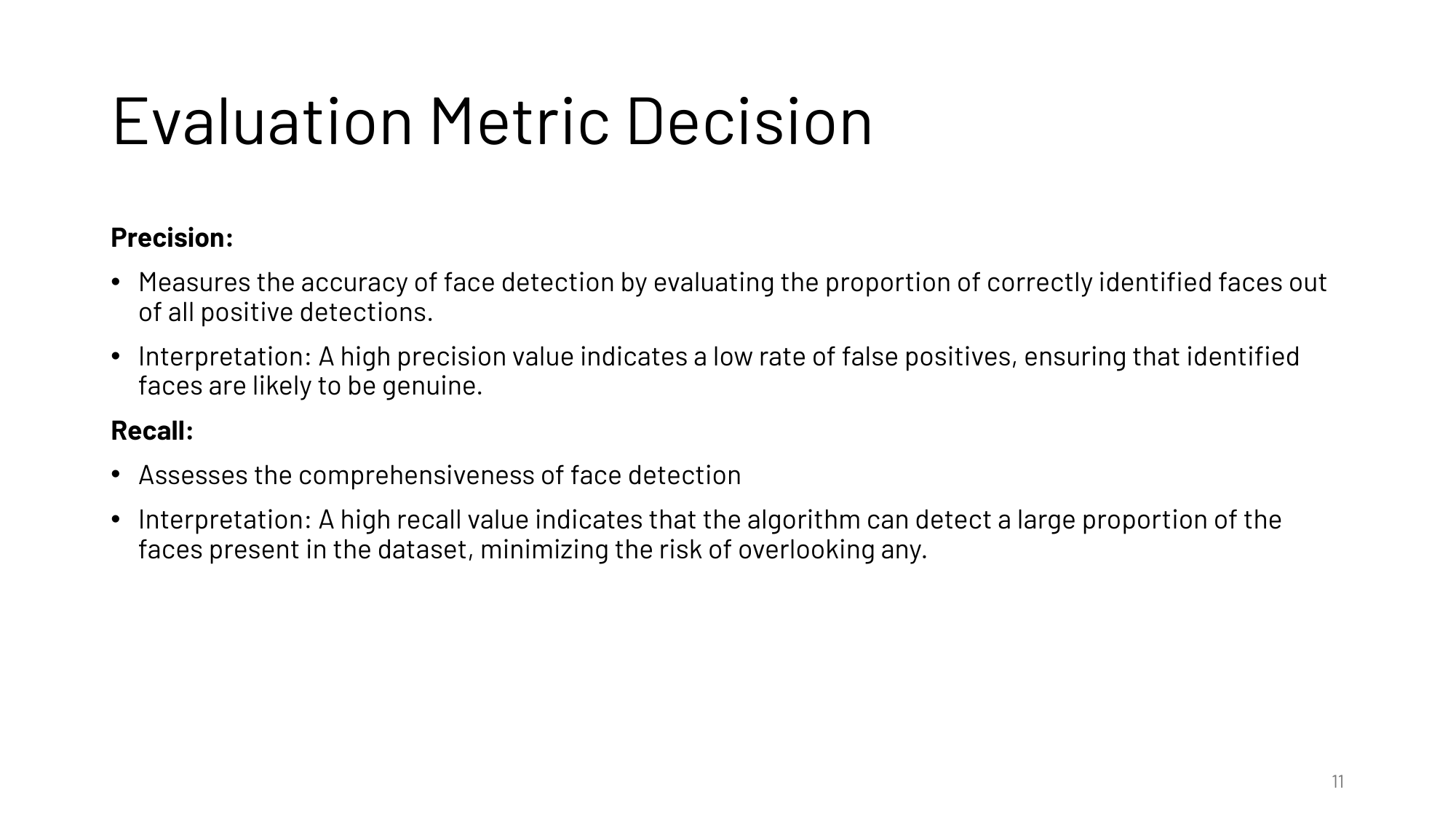

# Evaluation Metric Decision
Precision:
Measures the accuracy of face detection by evaluating the proportion of correctly identified faces out of all positive detections.
Interpretation: A high precision value indicates a low rate of false positives, ensuring that identified faces are likely to be genuine.
Recall:
Assesses the comprehensiveness of face detection
Interpretation: A high recall value indicates that the algorithm can detect a large proportion of the faces present in the dataset, minimizing the risk of overlooking any.
11